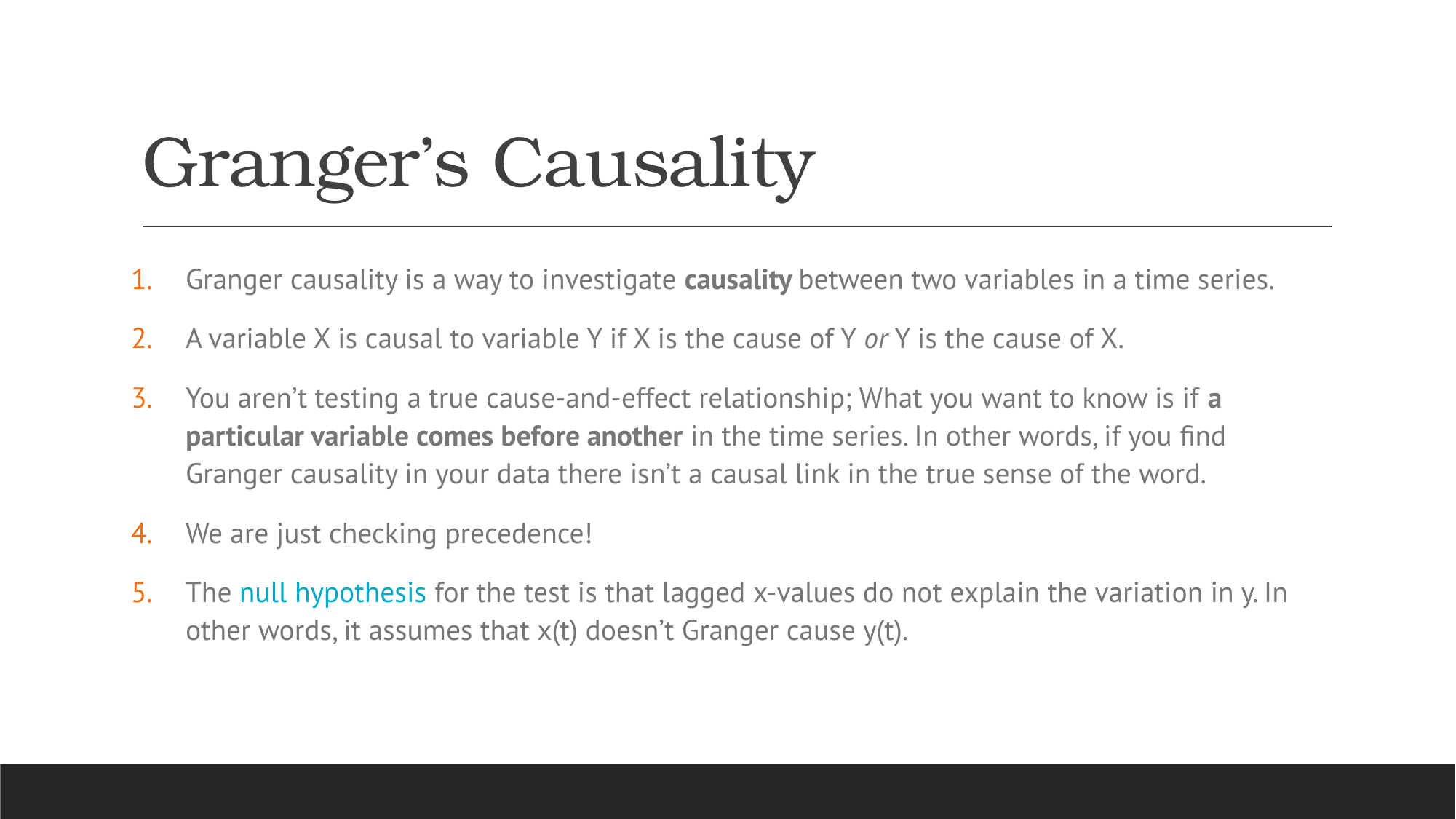

# Granger’s Causality
Granger causality is a way to investigate causality between two variables in a time series.
A variable X is causal to variable Y if X is the cause of Y or Y is the cause of X.
You aren’t testing a true cause-and-effect relationship; What you want to know is if a particular variable comes before another in the time series. In other words, if you find Granger causality in your data there isn’t a causal link in the true sense of the word.
We are just checking precedence!
The null hypothesis for the test is that lagged x-values do not explain the variation in y. In other words, it assumes that x(t) doesn’t Granger cause y(t).